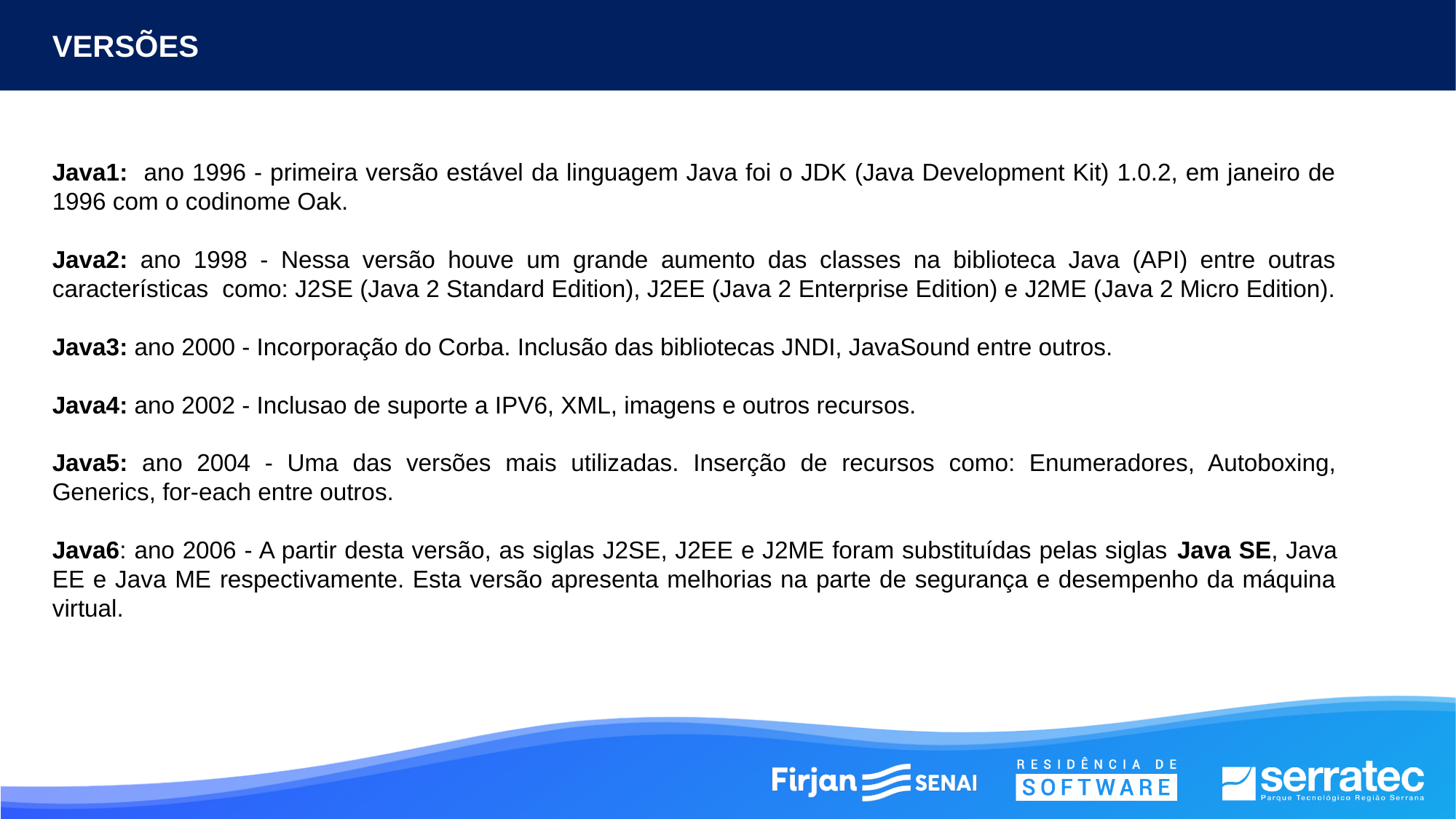

VERSÕES
Java1:  ano 1996 - primeira versão estável da linguagem Java foi o JDK (Java Development Kit) 1.0.2, em janeiro de 1996 com o codinome Oak.

Java2: ano 1998 - Nessa versão houve um grande aumento das classes na biblioteca Java (API) entre outras características  como: J2SE (Java 2 Standard Edition), J2EE (Java 2 Enterprise Edition) e J2ME (Java 2 Micro Edition).

Java3: ano 2000 - Incorporação do Corba. Inclusão das bibliotecas JNDI, JavaSound entre outros.

Java4: ano 2002 - Inclusao de suporte a IPV6, XML, imagens e outros recursos.

Java5: ano 2004 - Uma das versões mais utilizadas. Inserção de recursos como: Enumeradores, Autoboxing, Generics, for-each entre outros.

Java6: ano 2006 - A partir desta versão, as siglas J2SE, J2EE e J2ME foram substituídas pelas siglas Java SE, Java EE e Java ME respectivamente. Esta versão apresenta melhorias na parte de segurança e desempenho da máquina virtual.